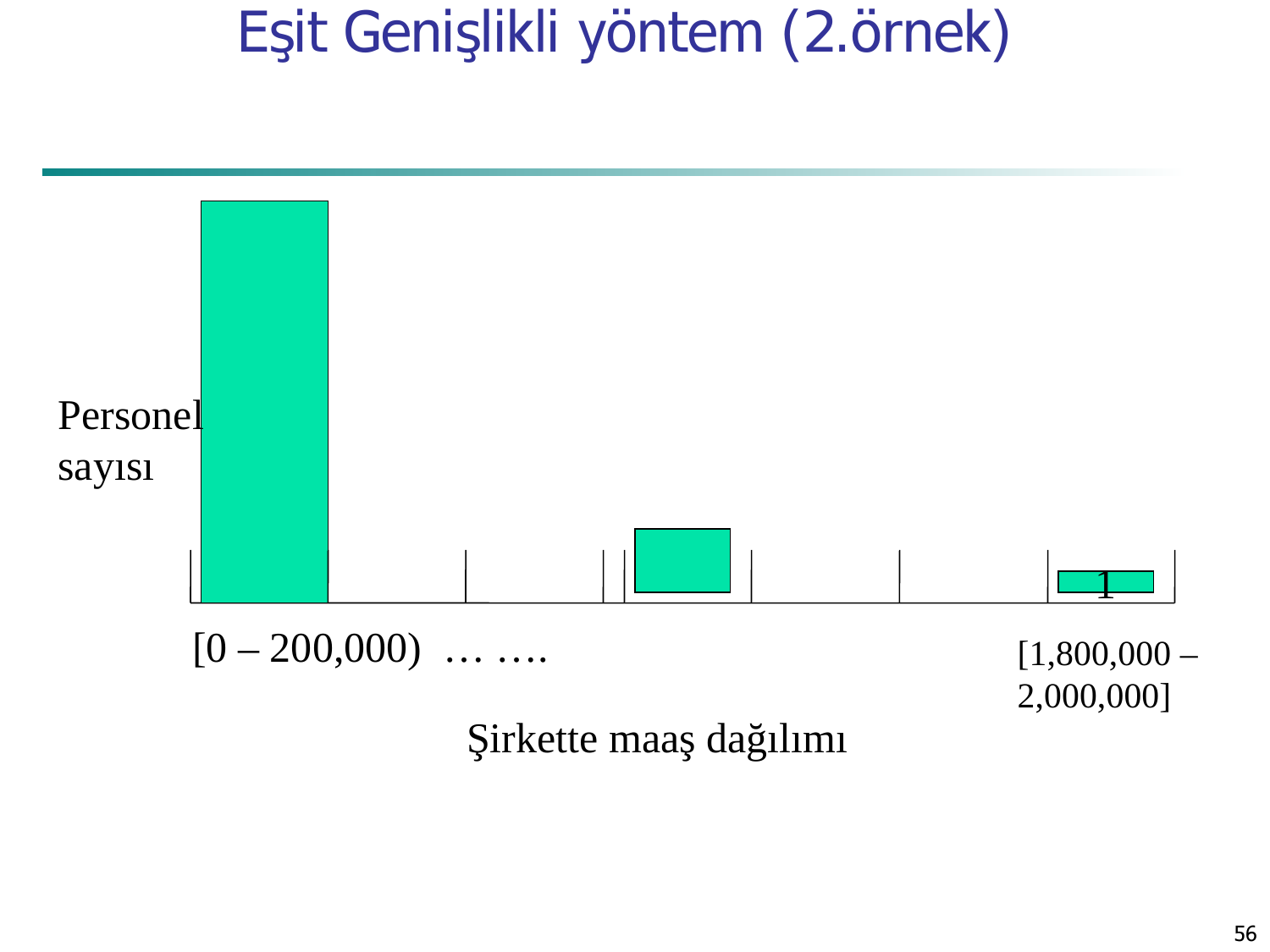

# Eşit Genişlikli yöntem (2.örnek)

Personel
sayısı

1

[0 – 200,000)  … ….
[1,800,000 –
2,000,000]
Şirkette maaş dağılımı
56